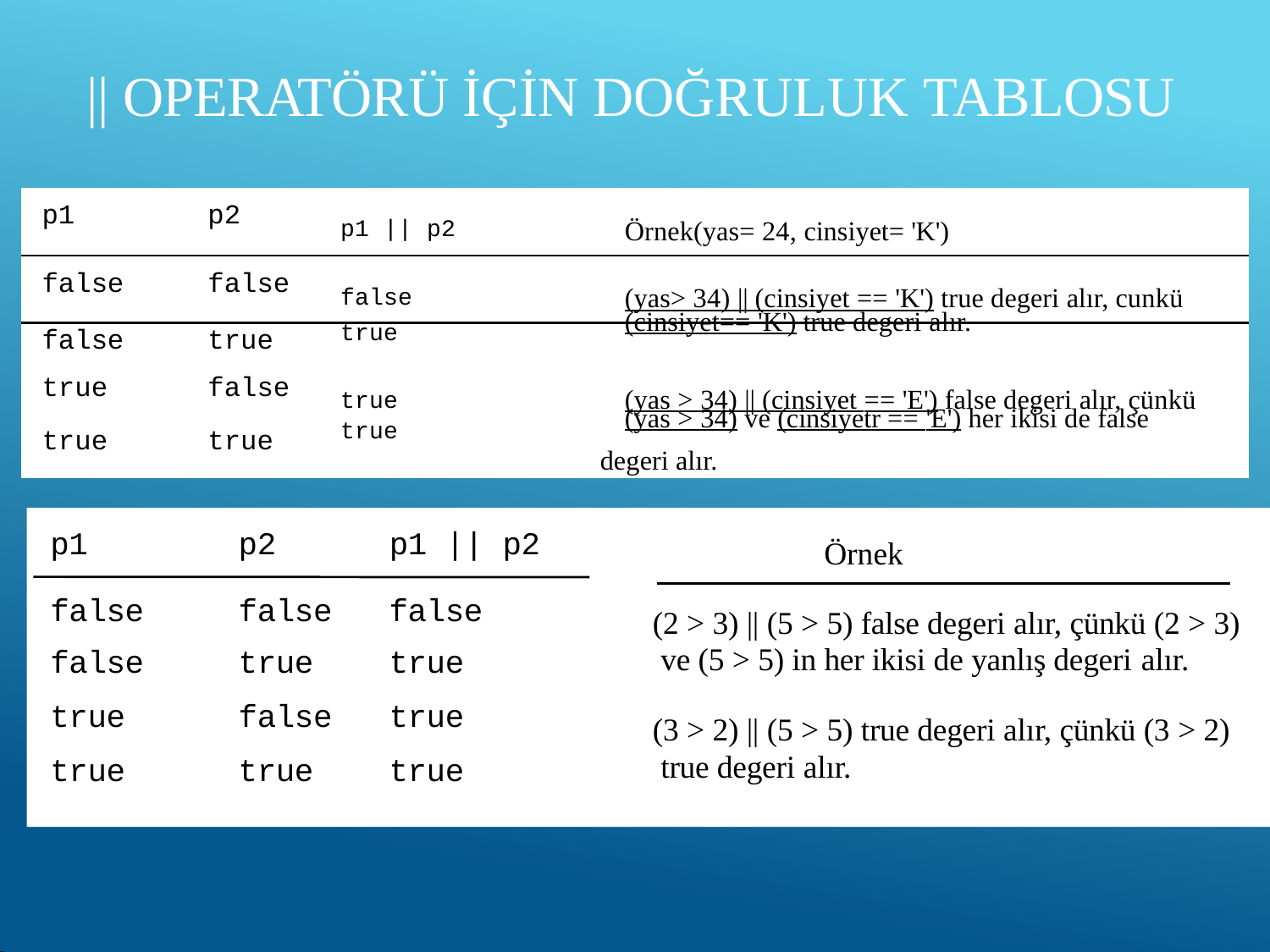

# || OPERATÖRÜ İÇİN DOĞRULUK TABLOSU
| p1 | p2 | p1 || p2 Örnek(yas= 24, cinsiyet= 'K') |
| --- | --- | --- |
| false | false | false (yas> 34) || (cinsiyet == 'K') true degeri alır, cunkü |
| false | true | true (cinsiyet== 'K') true degeri alır. |
| true | false | true (yas > 34) || (cinsiyet == 'E') false degeri alır, çünkü |
| true | true | true (yas > 34) ve (cinsiyetr == 'E') her ikisi de false degeri alır. |

p1
p2
p1 || p2
Örnek

| false | false | false |
| --- | --- | --- |
| false | true | true |
| true | false | true |
| true | true | true |
(2 > 3) || (5 > 5) false degeri alır, çünkü (2 > 3)  ve (5 > 5) in her ikisi de yanlış degeri alır.

(3 > 2) || (5 > 5) true degeri alır, çünkü (3 > 2)  true degeri alır.